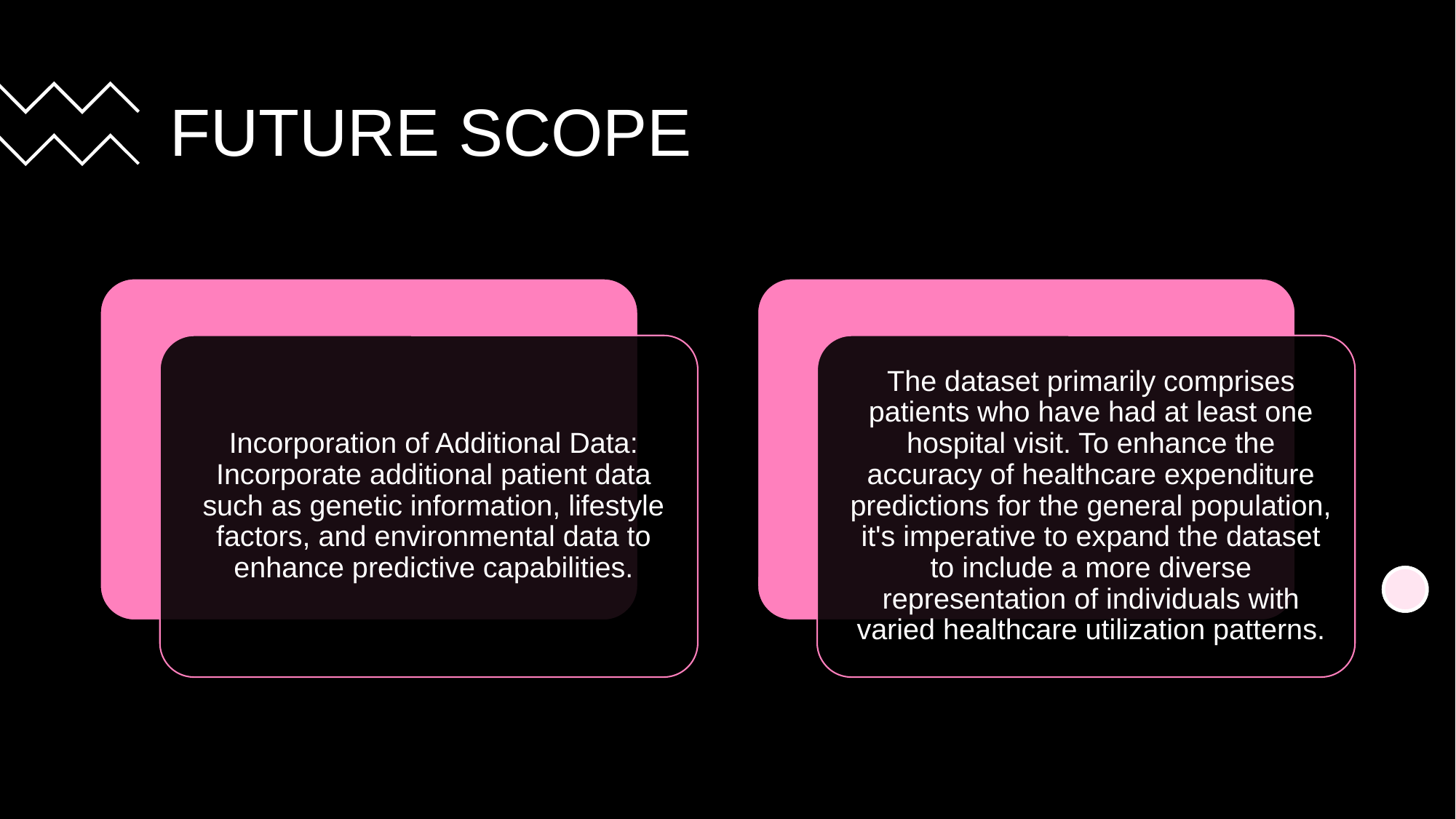

# FUTURE SCOPE

Incorporation of Additional Data: Incorporate additional patient data such as genetic information, lifestyle factors, and environmental data to enhance predictive capabilities.
The dataset primarily comprises patients who have had at least one hospital visit. To enhance the accuracy of healthcare expenditure predictions for the general population, it's imperative to expand the dataset to include a more diverse representation of individuals with varied healthcare utilization patterns.